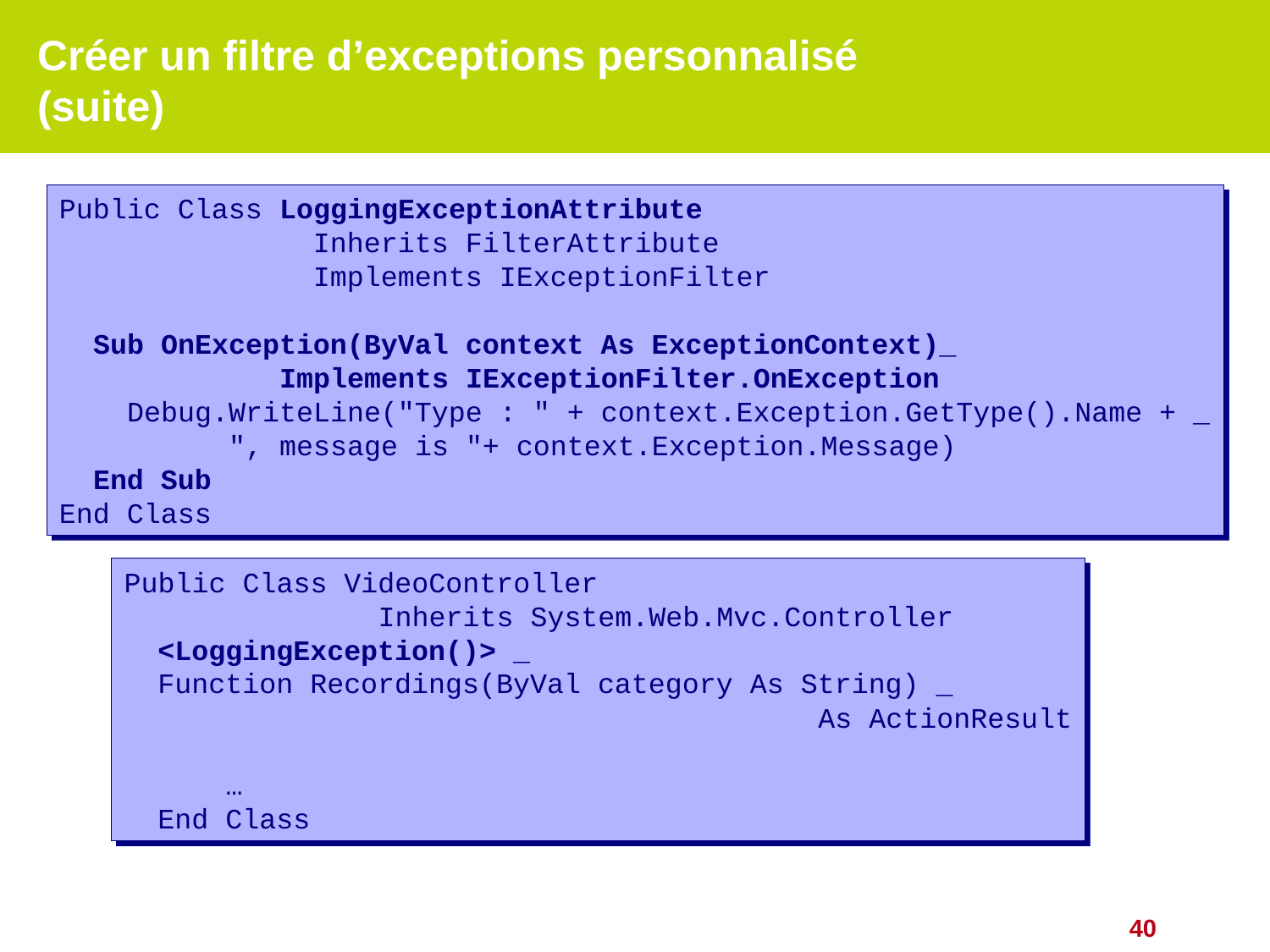

# Créer un filtre d’exceptions personnalisé (suite)
Public Class LoggingExceptionAttribute
		Inherits FilterAttribute
               Implements IExceptionFilter

  Sub OnException(ByVal context As ExceptionContext)_
             Implements IExceptionFilter.OnException
    Debug.WriteLine("Type : " + context.Exception.GetType().Name + _
          ", message is "+ context.Exception.Message)
  End Sub
End Class
Public Class VideoController
		Inherits System.Web.Mvc.Controller
  <LoggingException()> _
  Function Recordings(ByVal category As String) _
                                         As ActionResult

      …
  End Class